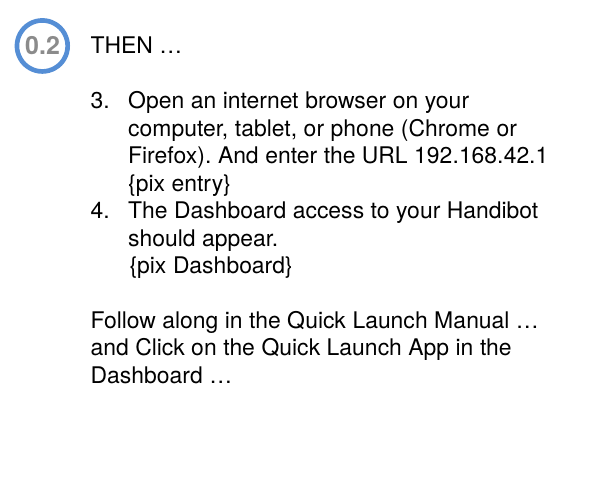

0.2
THEN …

Open an internet browser on your computer, tablet, or phone (Chrome or Firefox). And enter the URL 192.168.42.1
{pix entry}
The Dashboard access to your Handibot should appear.
      {pix Dashboard}

Follow along in the Quick Launch Manual … and Click on the Quick Launch App in the Dashboard …